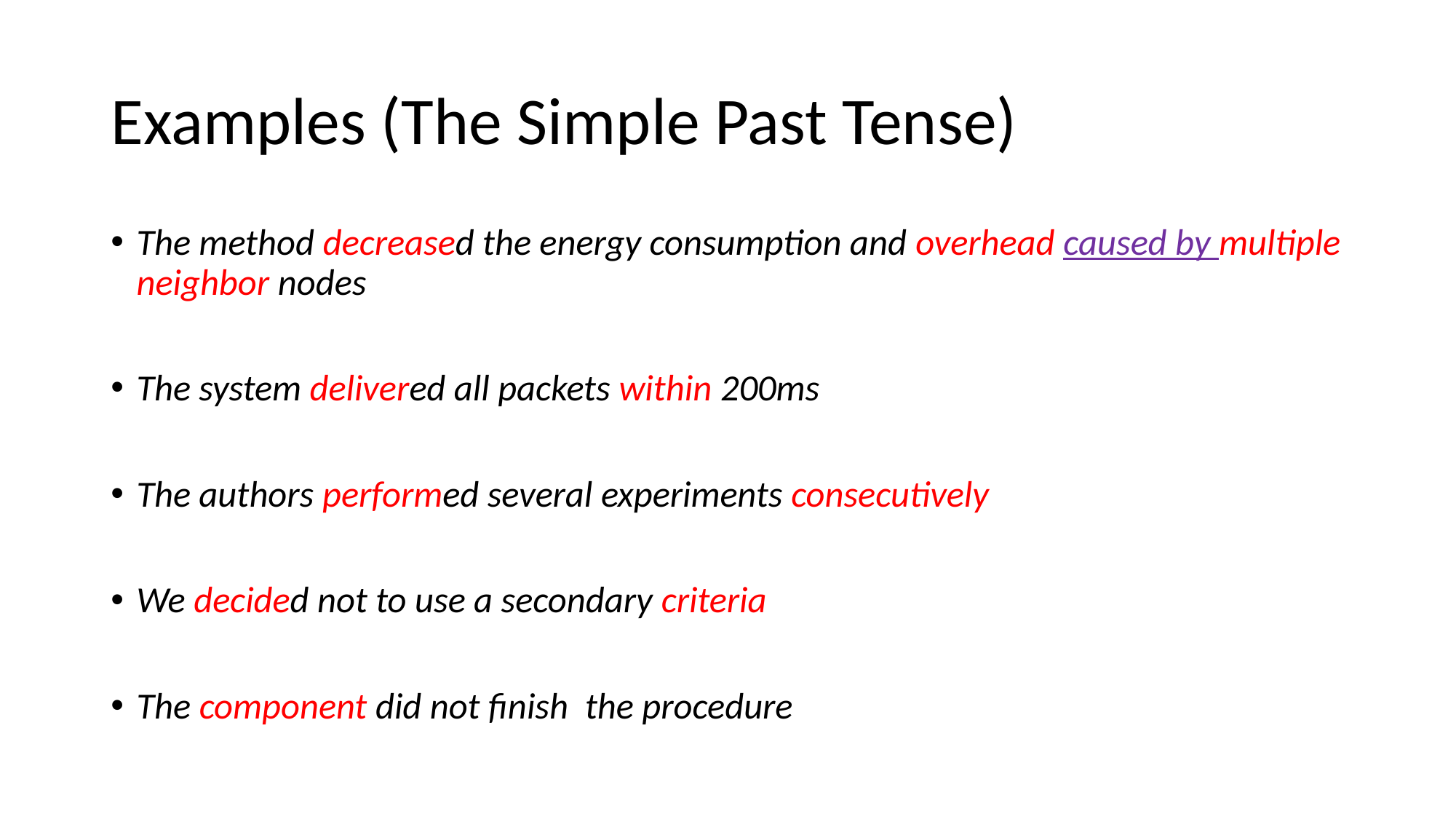

# Examples (The Simple Past Tense)
The method decreased the energy consumption and overhead caused by multiple neighbor nodes

The system delivered all packets within 200ms

The authors performed several experiments consecutively

We decided not to use a secondary criteria

The component did not finish  the procedure